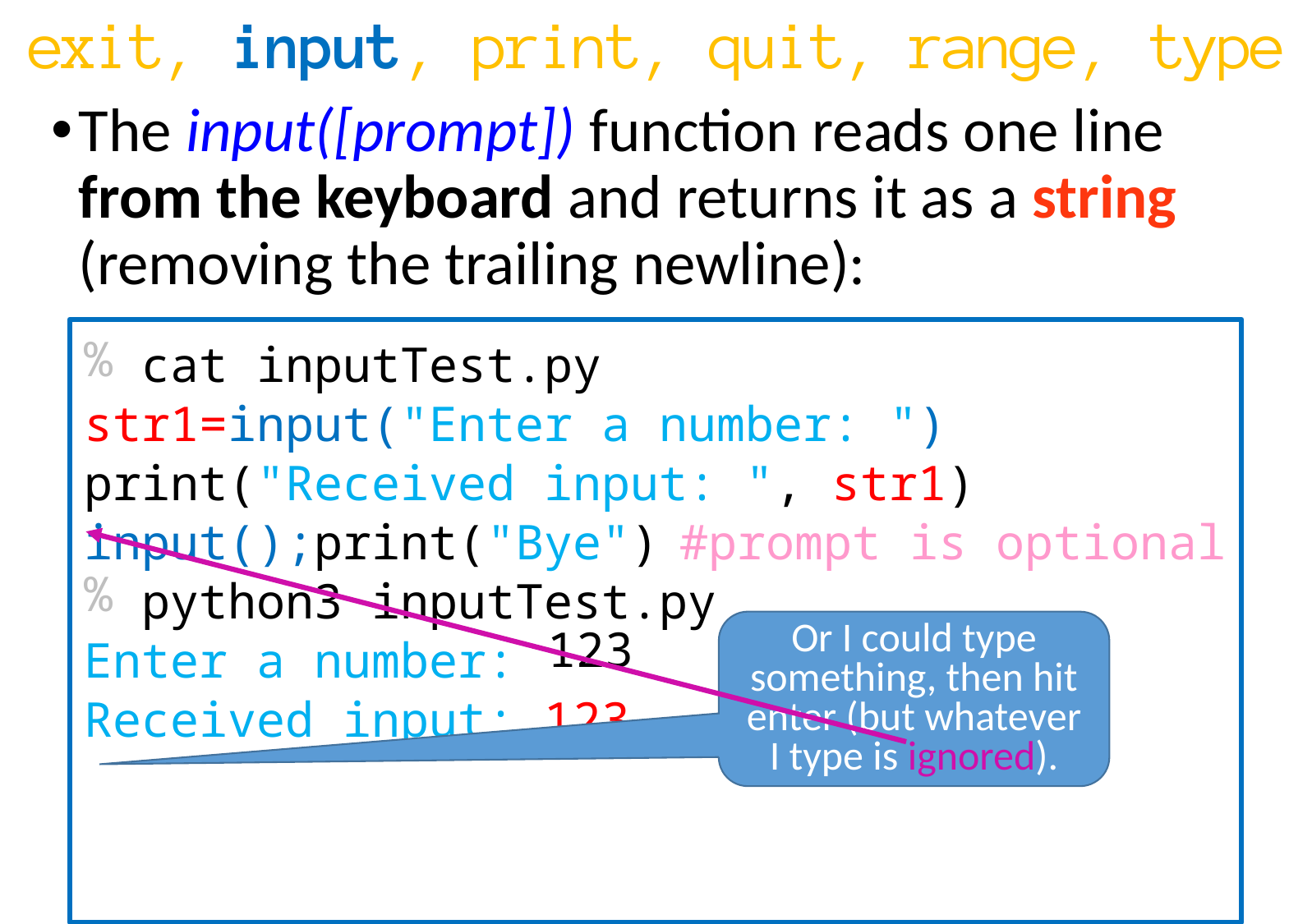

exit,
input,
 print,
 quit,
range,
 type

  cat inputTest.py
str1=input("Enter a number: ")
print("Received input: ", str1)
input();print("Bye") #prompt is optional
  python3 inputTest.py
Enter a number:
Received input: 123

The input([prompt]) function reads one line from the keyboard and returns it as a string (removing the trailing newline):

%
%
Or I could type something, then hit enter (but whatever I type is ignored).
123